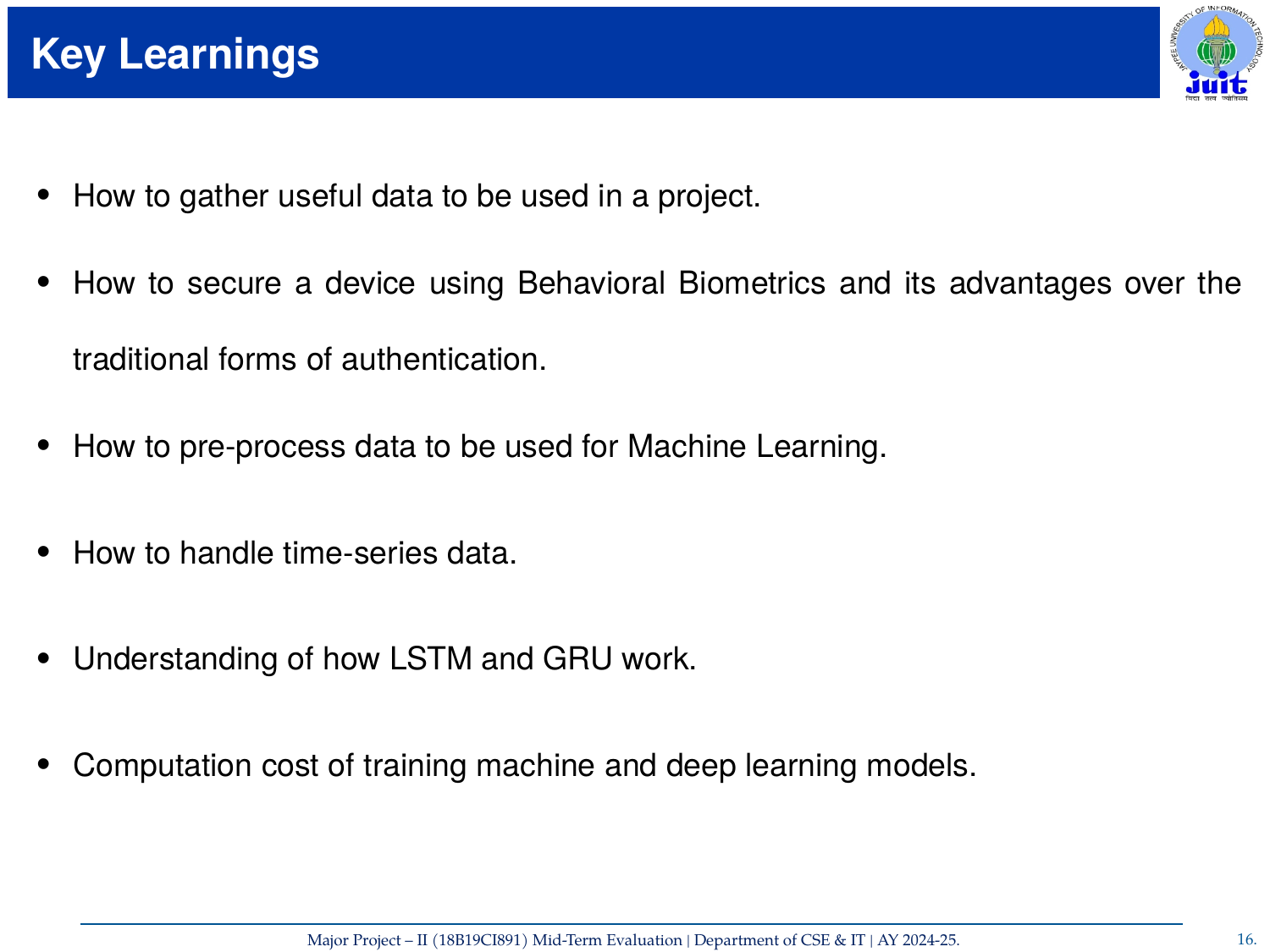

# Key Learnings
How to gather useful data to be used in a project.
How to secure a device using Behavioral Biometrics and its advantages over the traditional forms of authentication.
How to pre-process data to be used for Machine Learning.
How to handle time-series data.
Understanding of how LSTM and GRU work.
Computation cost of training machine and deep learning models.